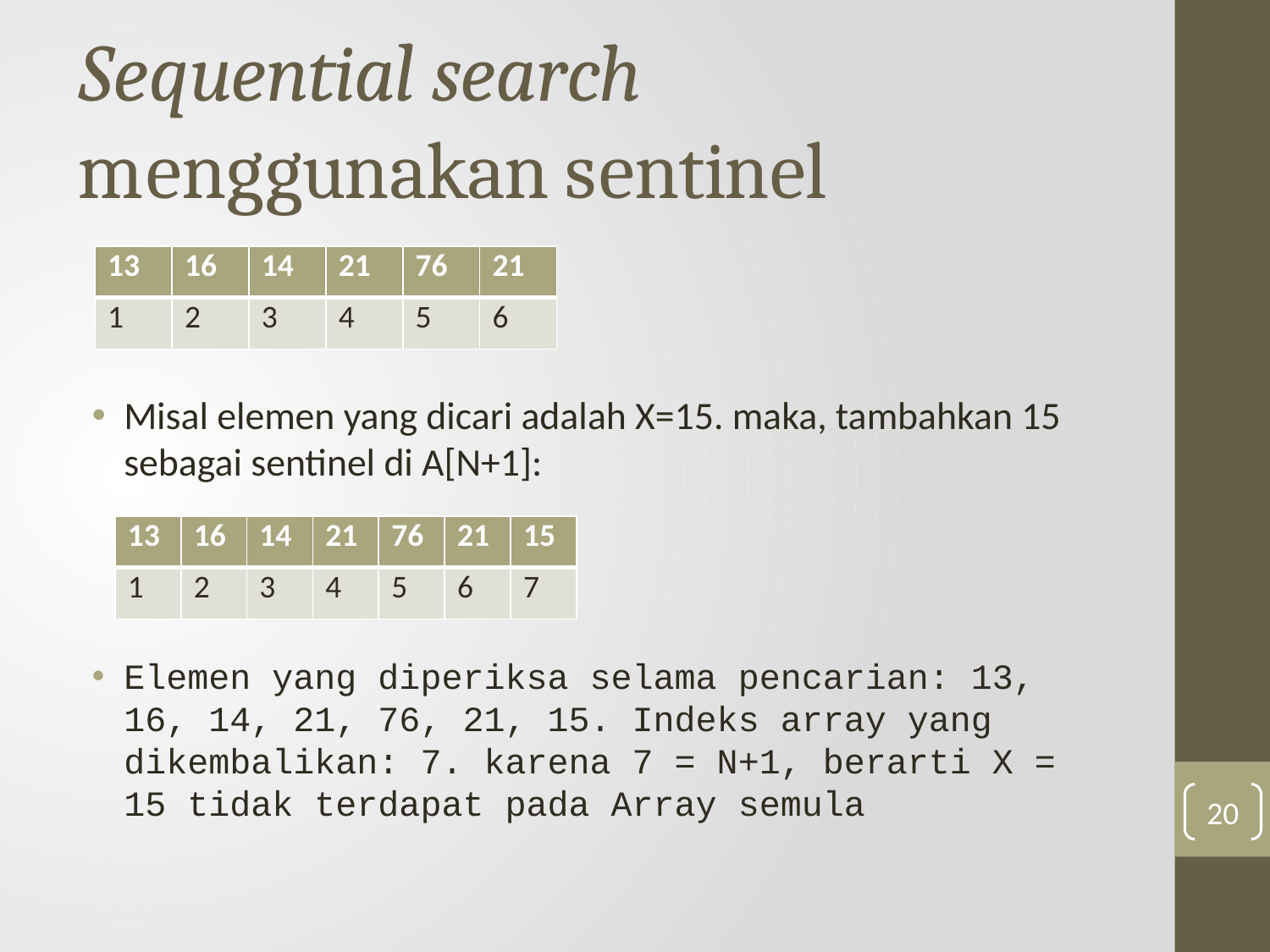

# Sequential search menggunakan sentinel

Misal elemen yang dicari adalah X=15. maka, tambahkan 15 sebagai sentinel di A[N+1]:

Elemen yang diperiksa selama pencarian: 13, 16, 14, 21, 76, 21, 15. Indeks array yang dikembalikan: 7. karena 7 = N+1, berarti X = 15 tidak terdapat pada Array semula
| 13 | 16 | 14 | 21 | 76 | 21 |
| --- | --- | --- | --- | --- | --- |
| 1 | 2 | 3 | 4 | 5 | 6 |
| 13 | 16 | 14 | 21 | 76 | 21 | 15 |
| --- | --- | --- | --- | --- | --- | --- |
| 1 | 2 | 3 | 4 | 5 | 6 | 7 |
20